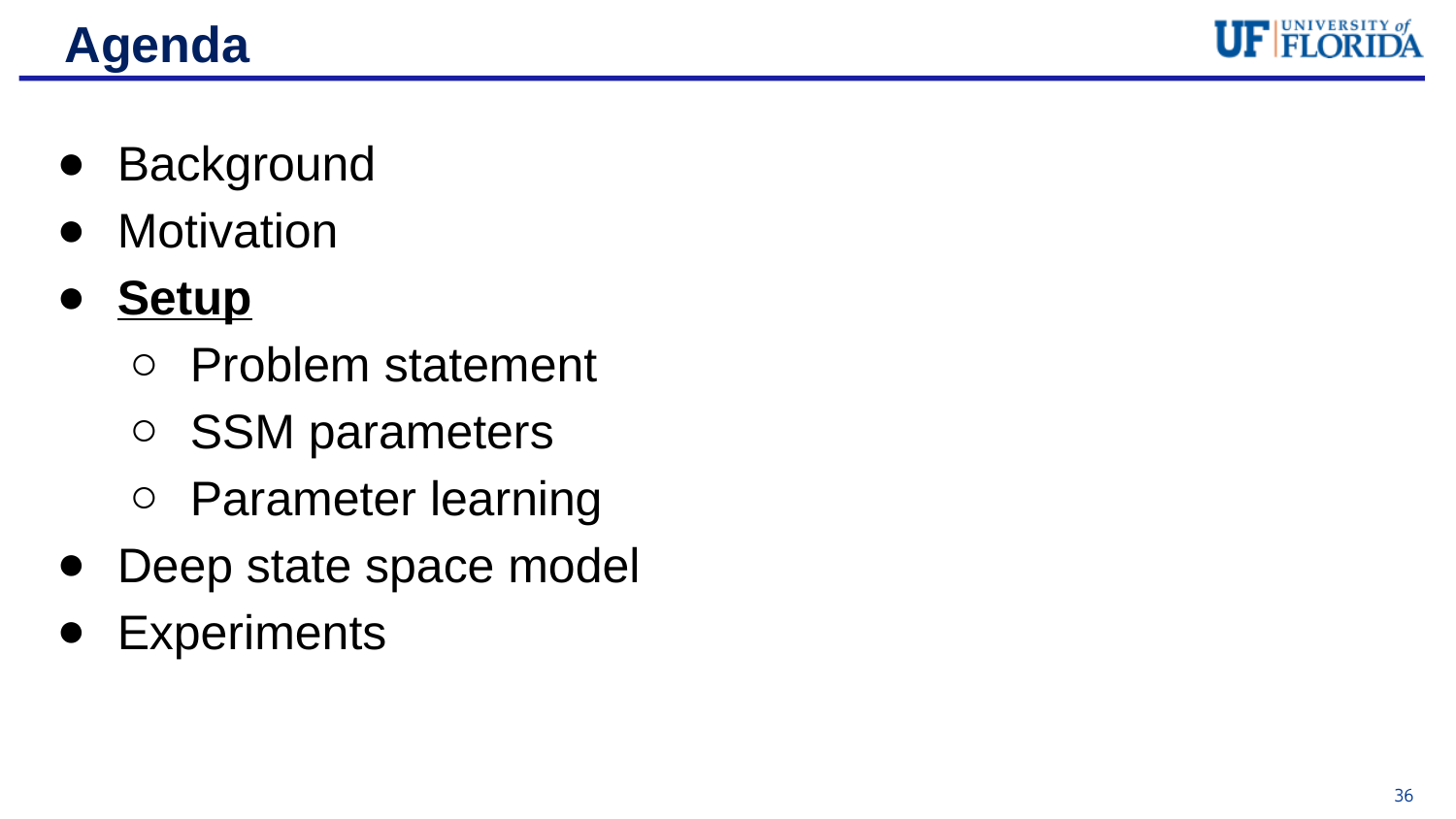

Agenda

Background
Motivation
Setup
Problem statement
SSM parameters
Parameter learning
Deep state space model
Experiments
Background
Examples
Motivation
Intro to the SSM
Intro to other time-series predictive model (RNN)
Comprehensive model structure
Training and prediction phase
Results demonstration

36